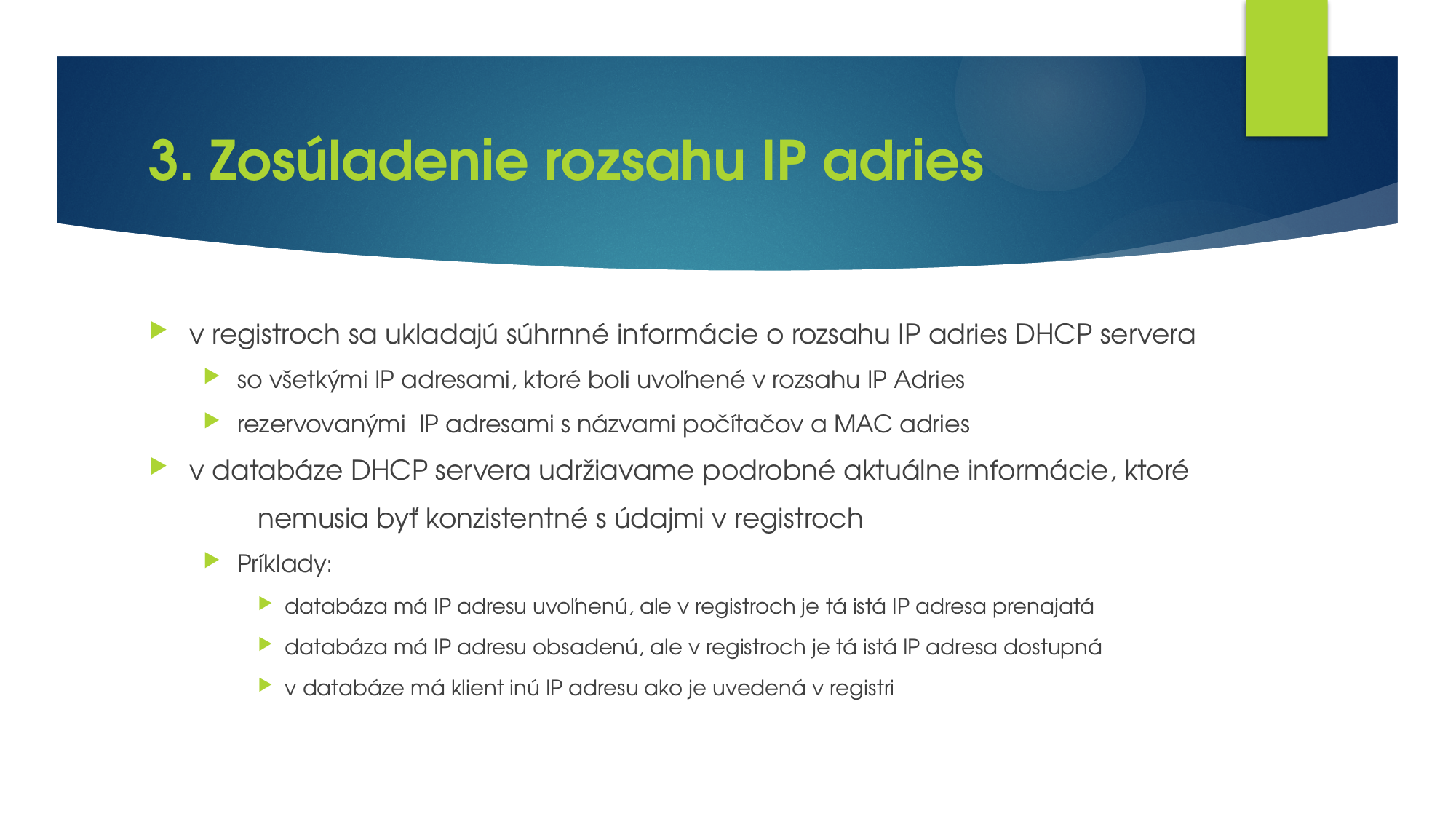

# 3. Zosúladenie rozsahu IP adries
v registroch sa ukladajú súhrnné informácie o rozsahu IP adries DHCP servera
so všetkými IP adresami, ktoré boli uvoľnené v rozsahu IP Adries
rezervovanými  IP adresami s názvami počítačov a MAC adries
v databáze DHCP servera udržiavame podrobné aktuálne informácie, ktoré
	nemusia byť konzistentné s údajmi v registroch
Príklady:
databáza má IP adresu uvoľnenú, ale v registroch je tá istá IP adresa prenajatá
databáza má IP adresu obsadenú, ale v registroch je tá istá IP adresa dostupná
v databáze má klient inú IP adresu ako je uvedená v registri